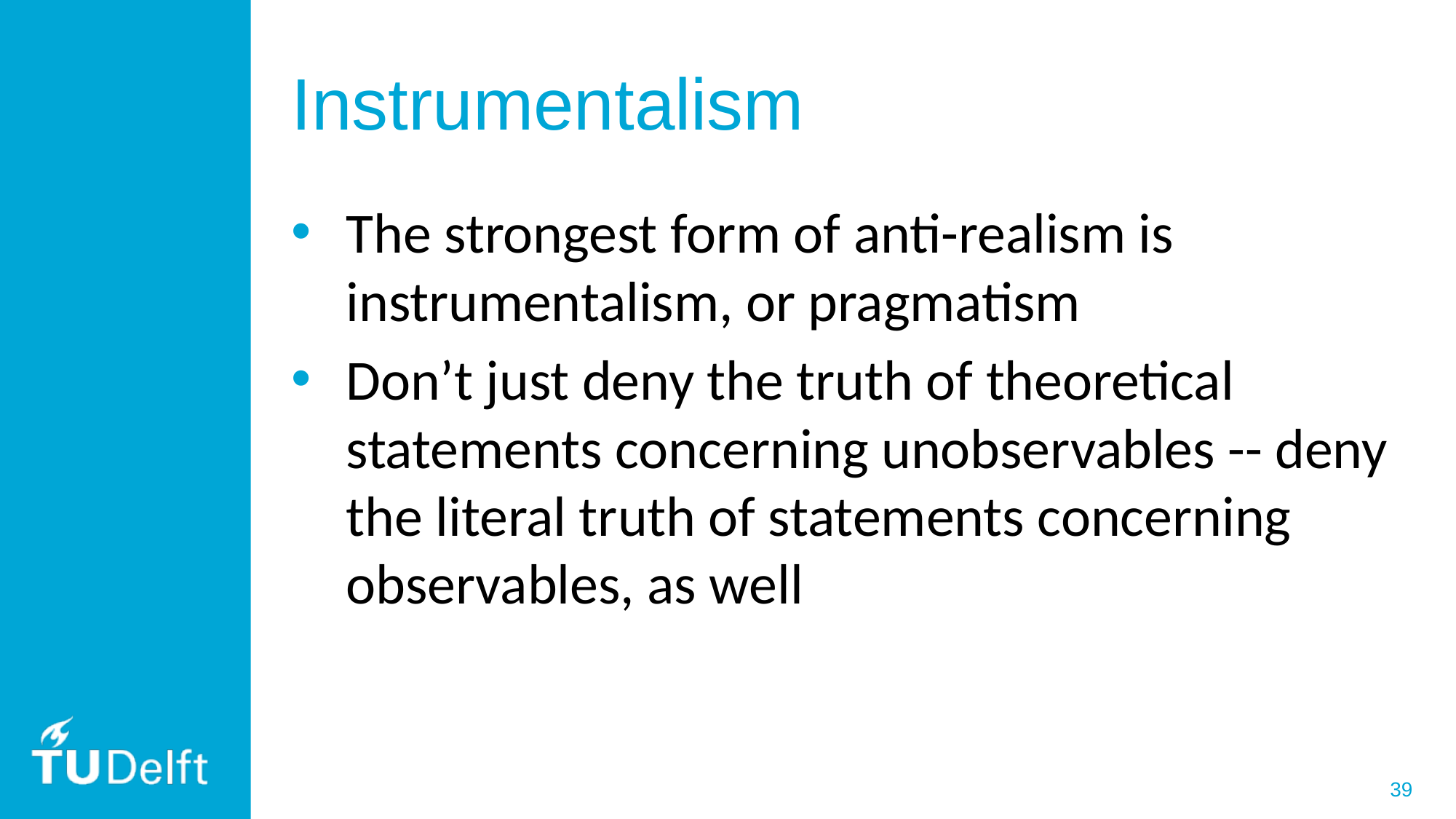

# Instrumentalism
The strongest form of anti-realism is instrumentalism, or pragmatism
Don’t just deny the truth of theoretical statements concerning unobservables -- deny the literal truth of statements concerning observables, as well